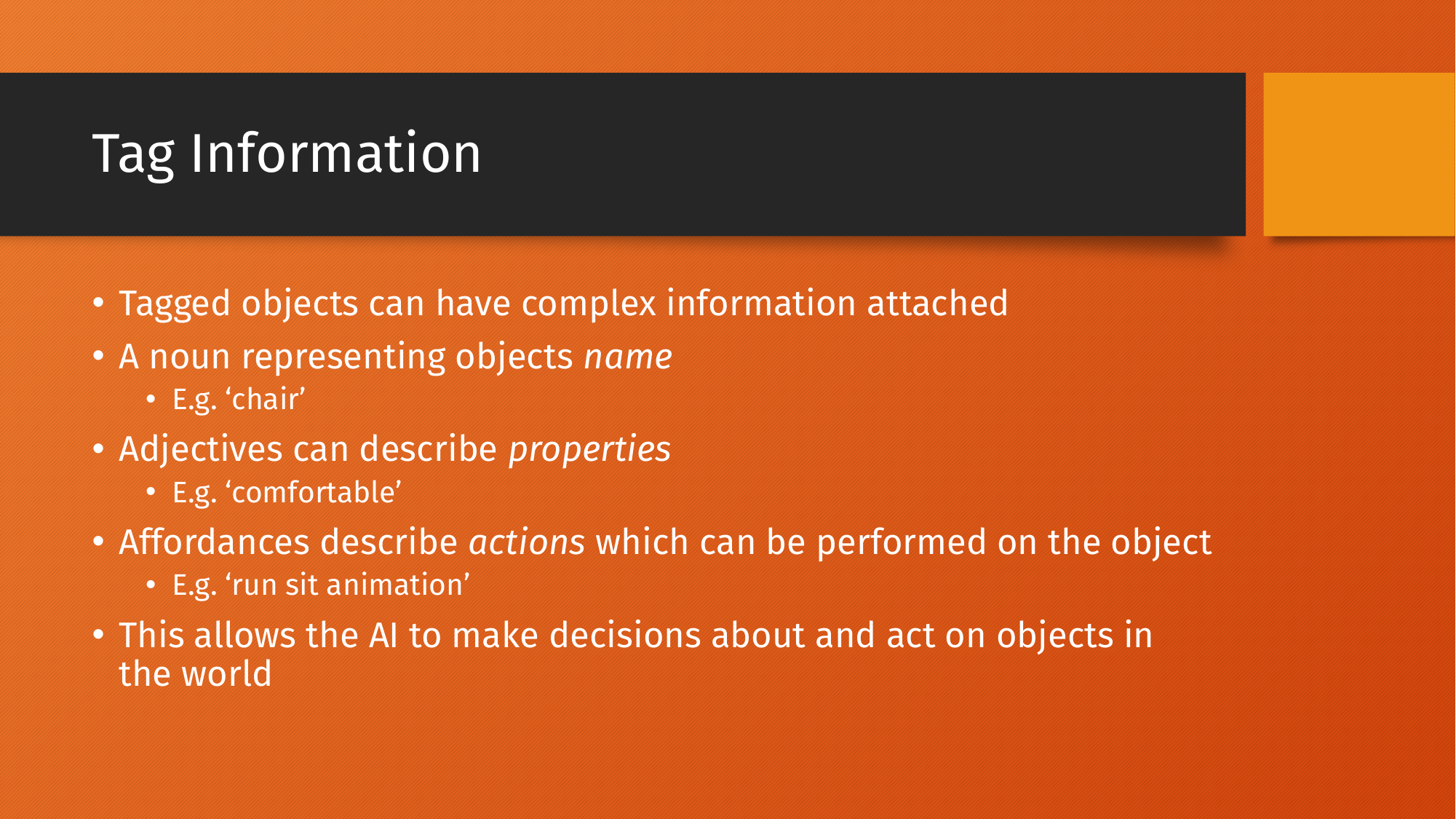

# Tag Information
Tagged objects can have complex information attached
A noun representing objects name
E.g. ‘chair’
Adjectives can describe properties
E.g. ‘comfortable’
Affordances describe actions which can be performed on the object
E.g. ‘run sit animation’
This allows the AI to make decisions about and act on objects in the world